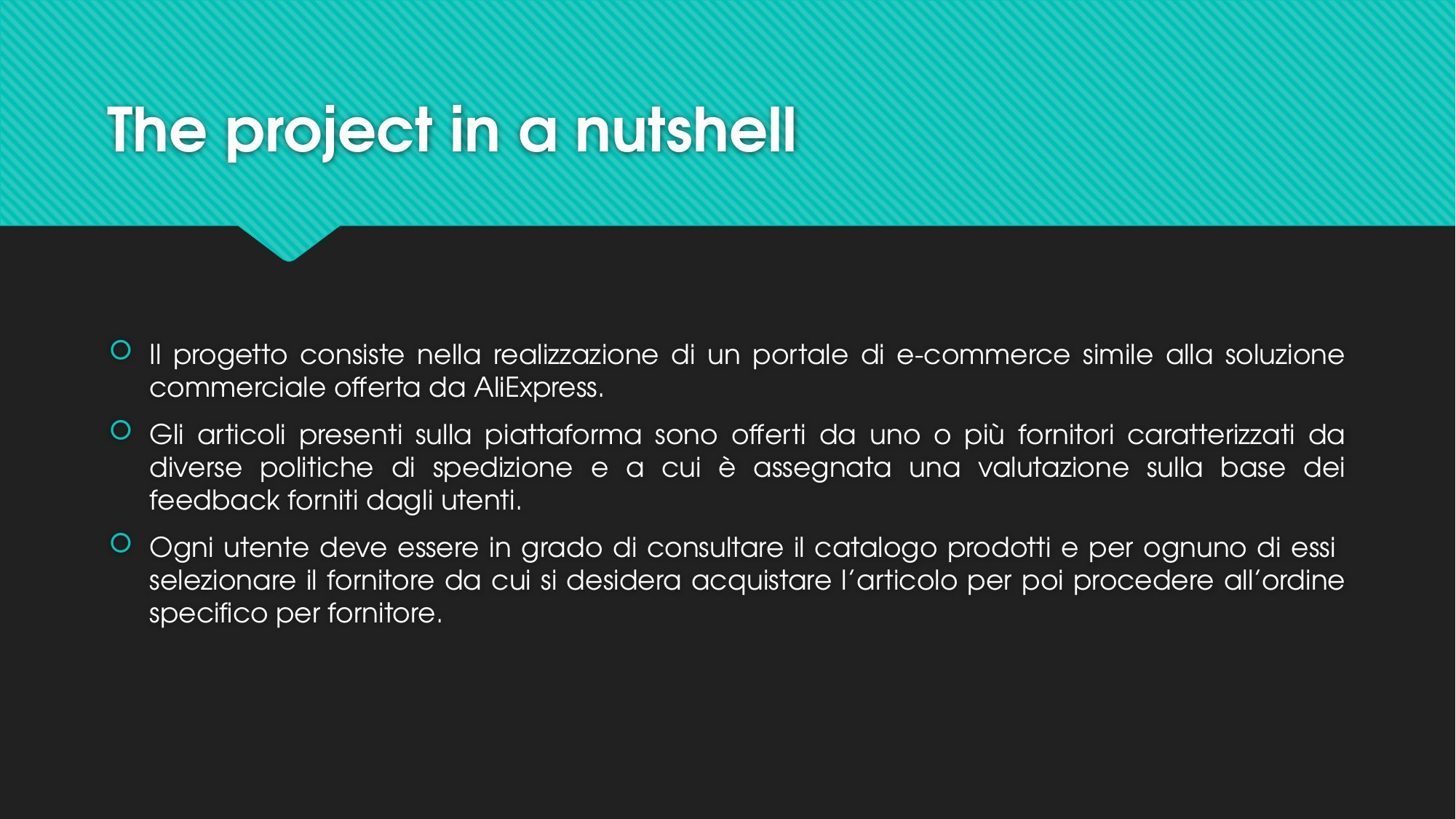

# The project in a nutshell
Il progetto consiste nella realizzazione di un portale di e-commerce simile alla soluzione commerciale offerta da AliExpress.
Gli articoli presenti sulla piattaforma sono offerti da uno o più fornitori caratterizzati da diverse politiche di spedizione e a cui è assegnata una valutazione sulla base dei feedback forniti dagli utenti.
Ogni utente deve essere in grado di consultare il catalogo prodotti e per ognuno di essi  selezionare il fornitore da cui si desidera acquistare l’articolo per poi procedere all’ordine specifico per fornitore.